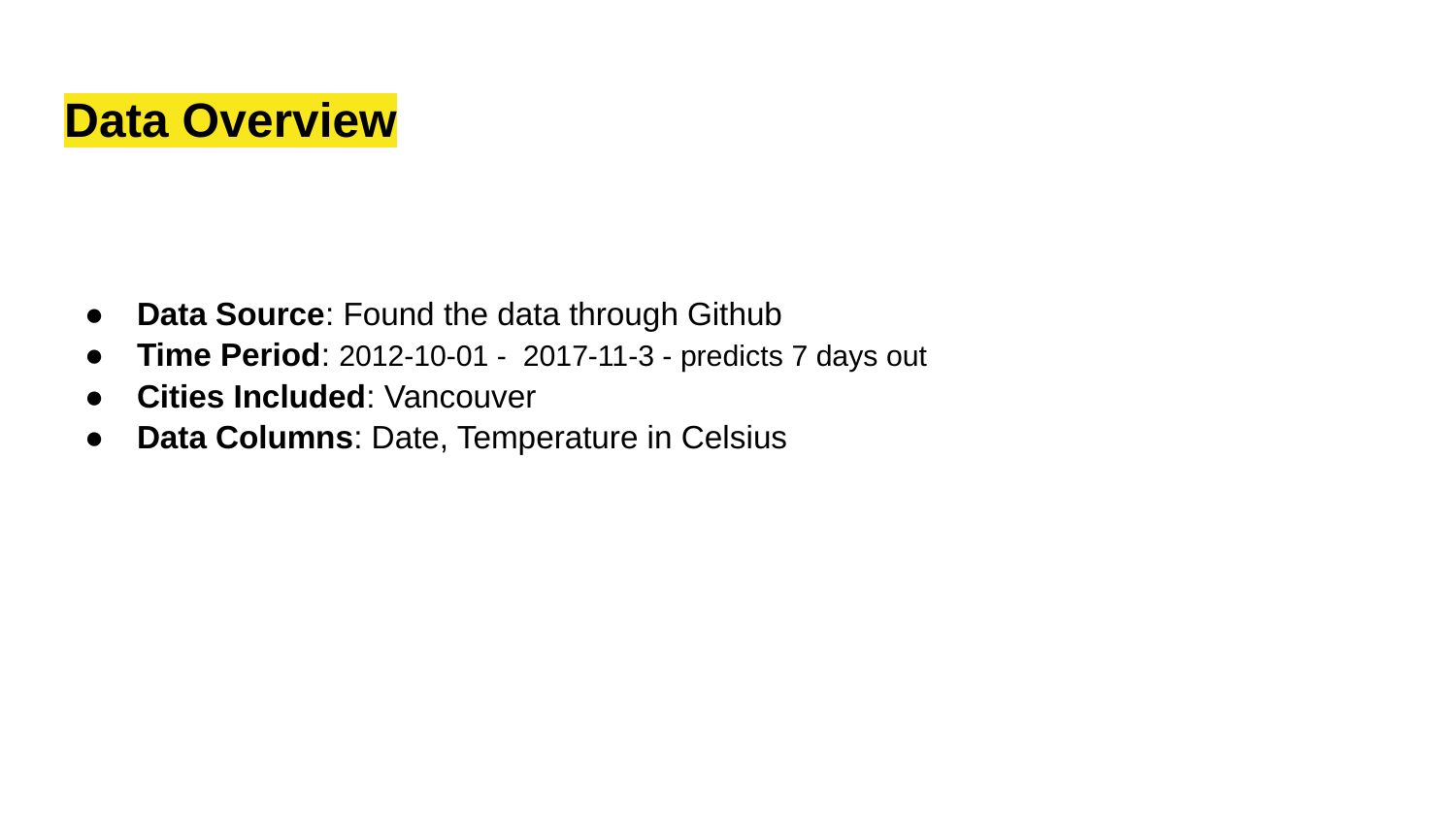

# Data Overview

Data Source: Found the data through Github
Time Period: 2012-10-01 -  2017-11-3 - predicts 7 days out
Cities Included: Vancouver
Data Columns: Date, Temperature in Celsius